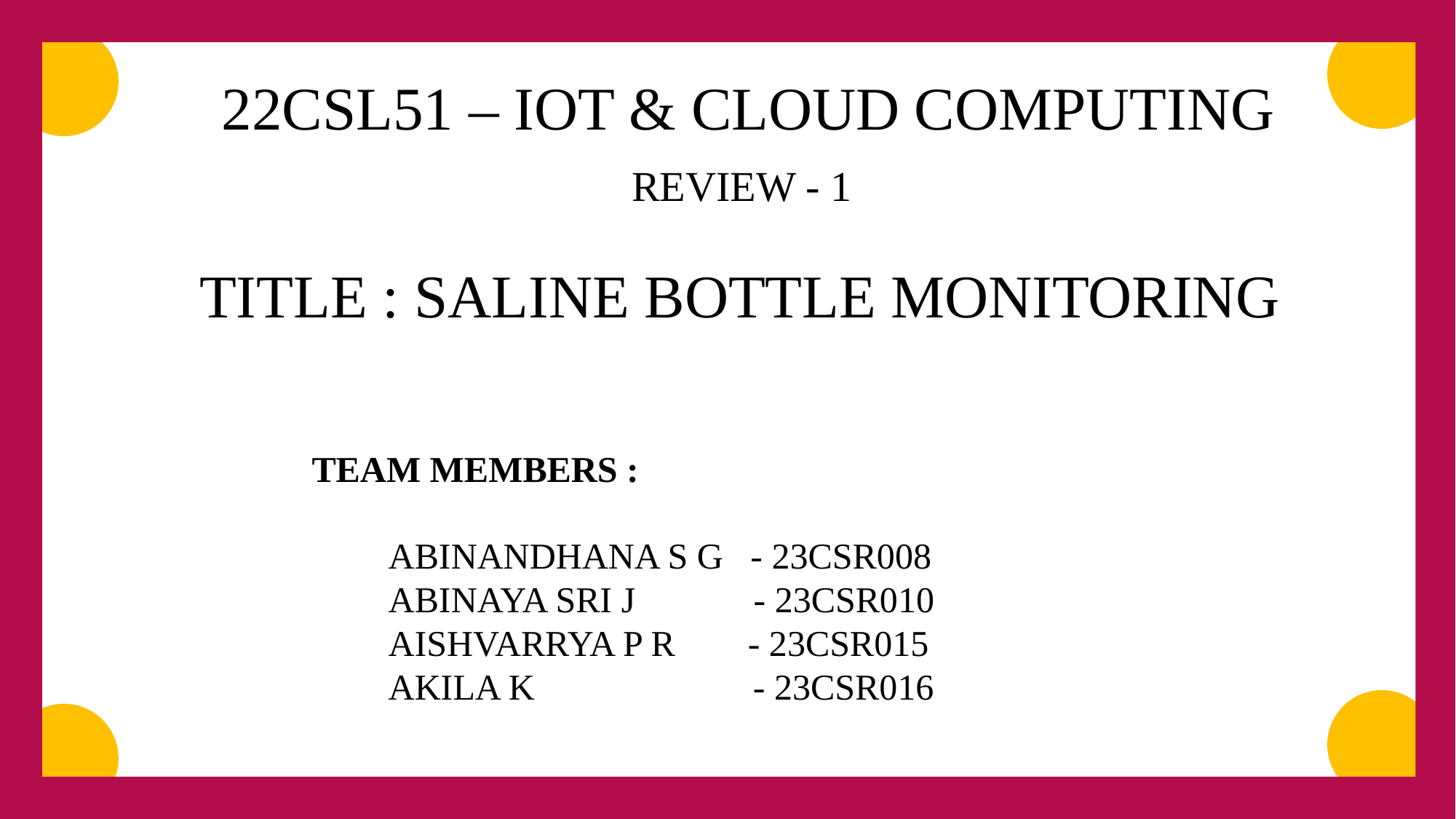

22CSL51 – IOT & CLOUD COMPUTING
REVIEW - 1
TITLE : SALINE BOTTLE MONITORING
TEAM MEMBERS :
ABINANDHANA S G   - 23CSR008
ABINAYA SRI J             - 23CSR010
AISHVARRYA P R        - 23CSR015
AKILA K                        - 23CSR016